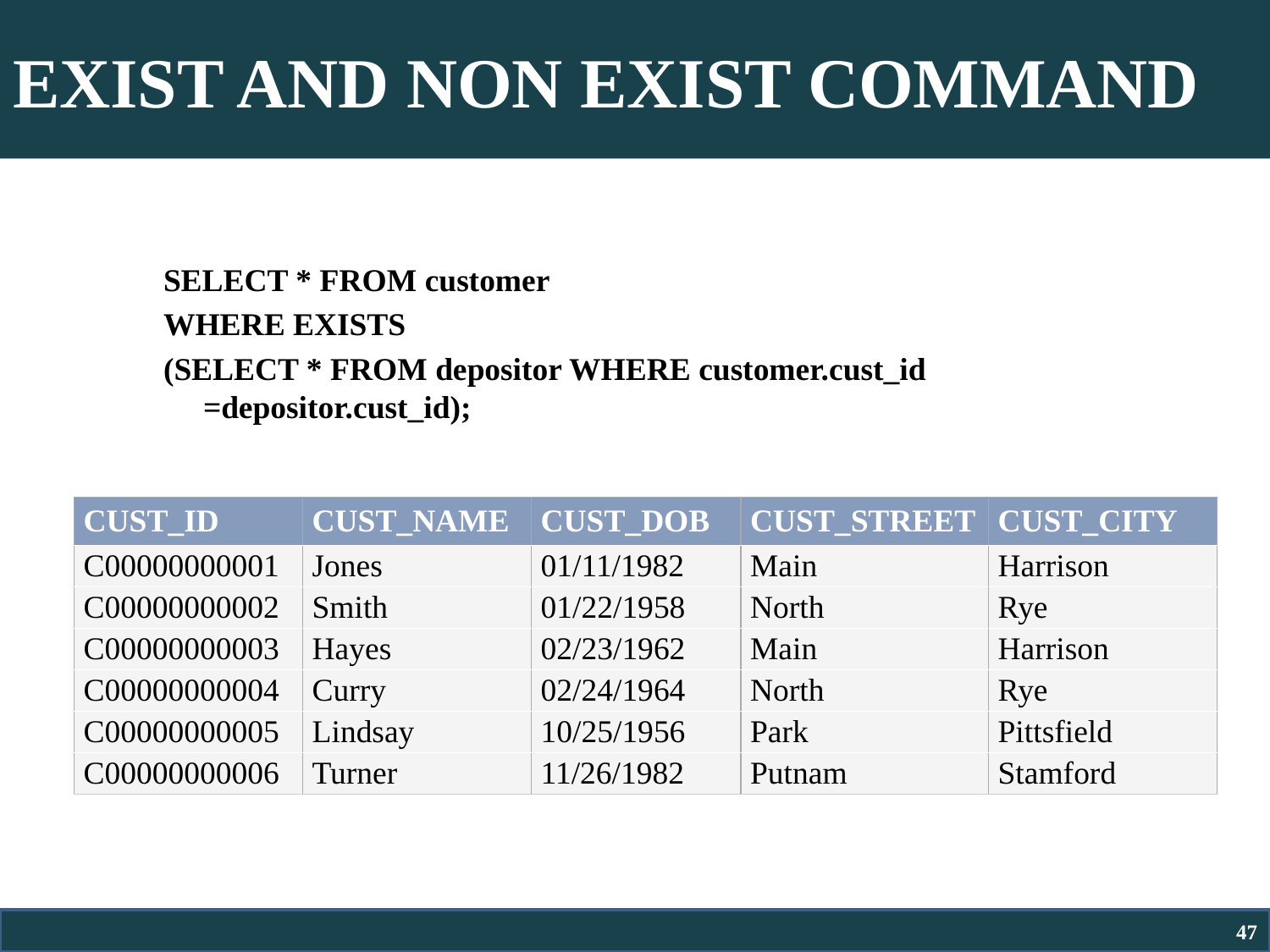

# EXIST AND NON EXIST COMMAND
SELECT * FROM customer
WHERE EXISTS
(SELECT * FROM depositor WHERE customer.cust_id =depositor.cust_id);

| CUST\_ID | CUST\_NAME | CUST\_DOB | CUST\_STREET | CUST\_CITY |
| --- | --- | --- | --- | --- |
| C00000000001 | Jones | 01/11/1982 | Main | Harrison |
| C00000000002 | Smith | 01/22/1958 | North | Rye |
| C00000000003 | Hayes | 02/23/1962 | Main | Harrison |
| C00000000004 | Curry | 02/24/1964 | North | Rye |
| C00000000005 | Lindsay | 10/25/1956 | Park | Pittsfield |
| C00000000006 | Turner | 11/26/1982 | Putnam | Stamford |
47